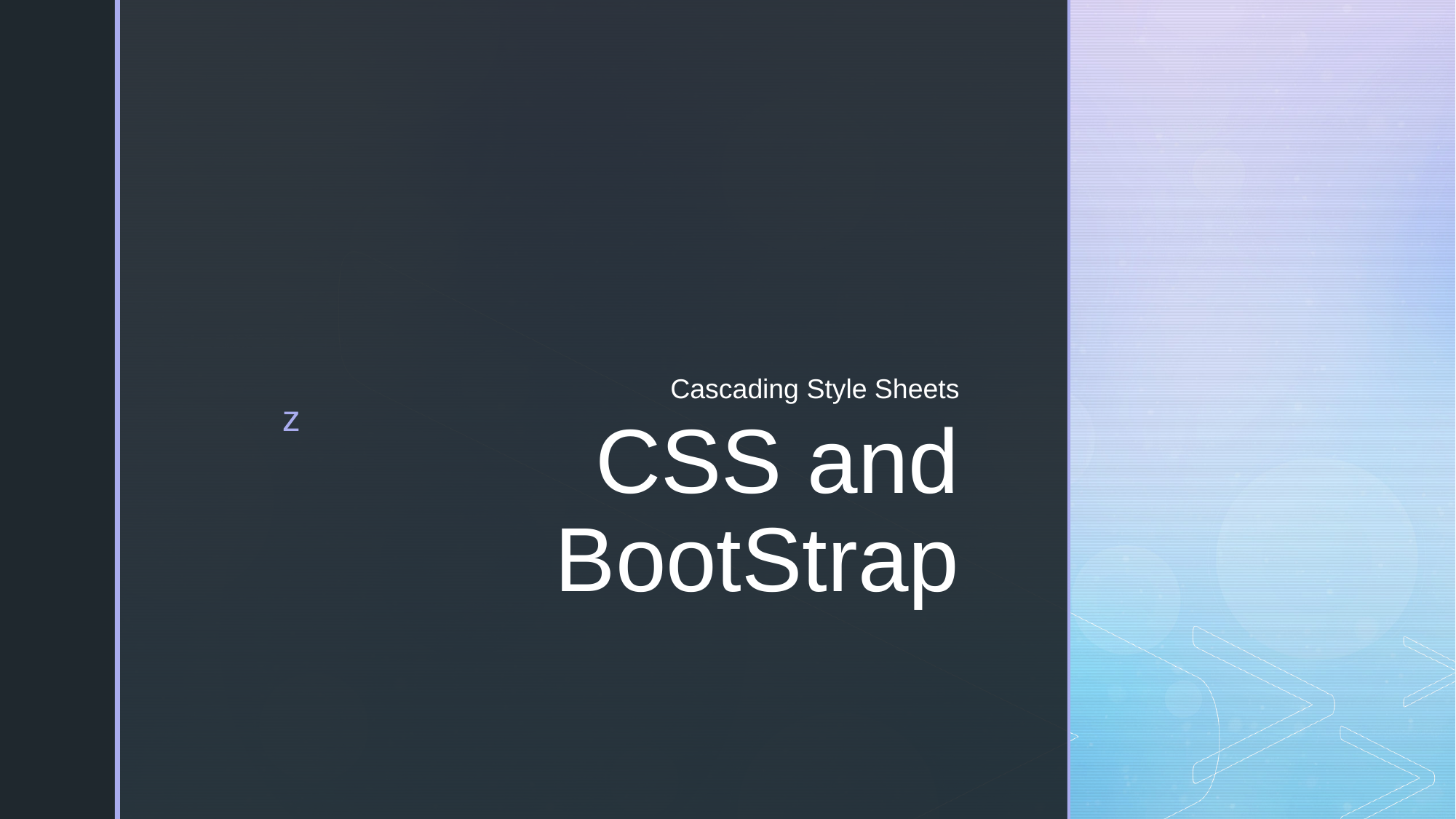

Cascading Style Sheets
# CSS and BootStrap